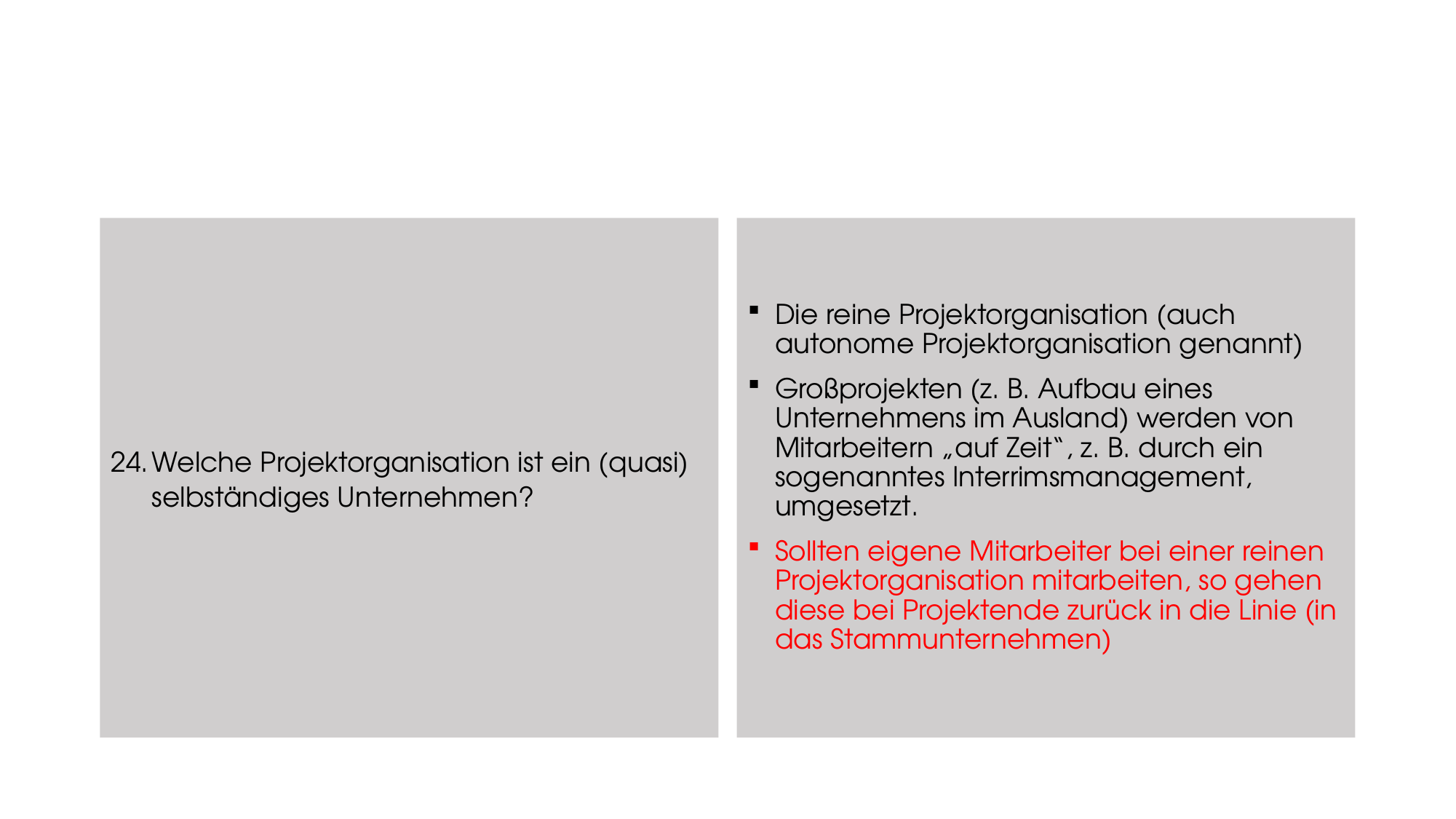

Welche Projektorganisation ist ein (quasi) selbständiges Unternehmen?
Die reine Projektorganisation (auch autonome Projektorganisation genannt)
Großprojekten (z. B. Aufbau eines Unternehmens im Ausland) werden von Mitarbeitern „auf Zeit“, z. B. durch ein sogenanntes Interrimsmanagement, umgesetzt.
Sollten eigene Mitarbeiter bei einer reinen Projektorganisation mitarbeiten, so gehen diese bei Projektende zurück in die Linie (in das Stammunternehmen)